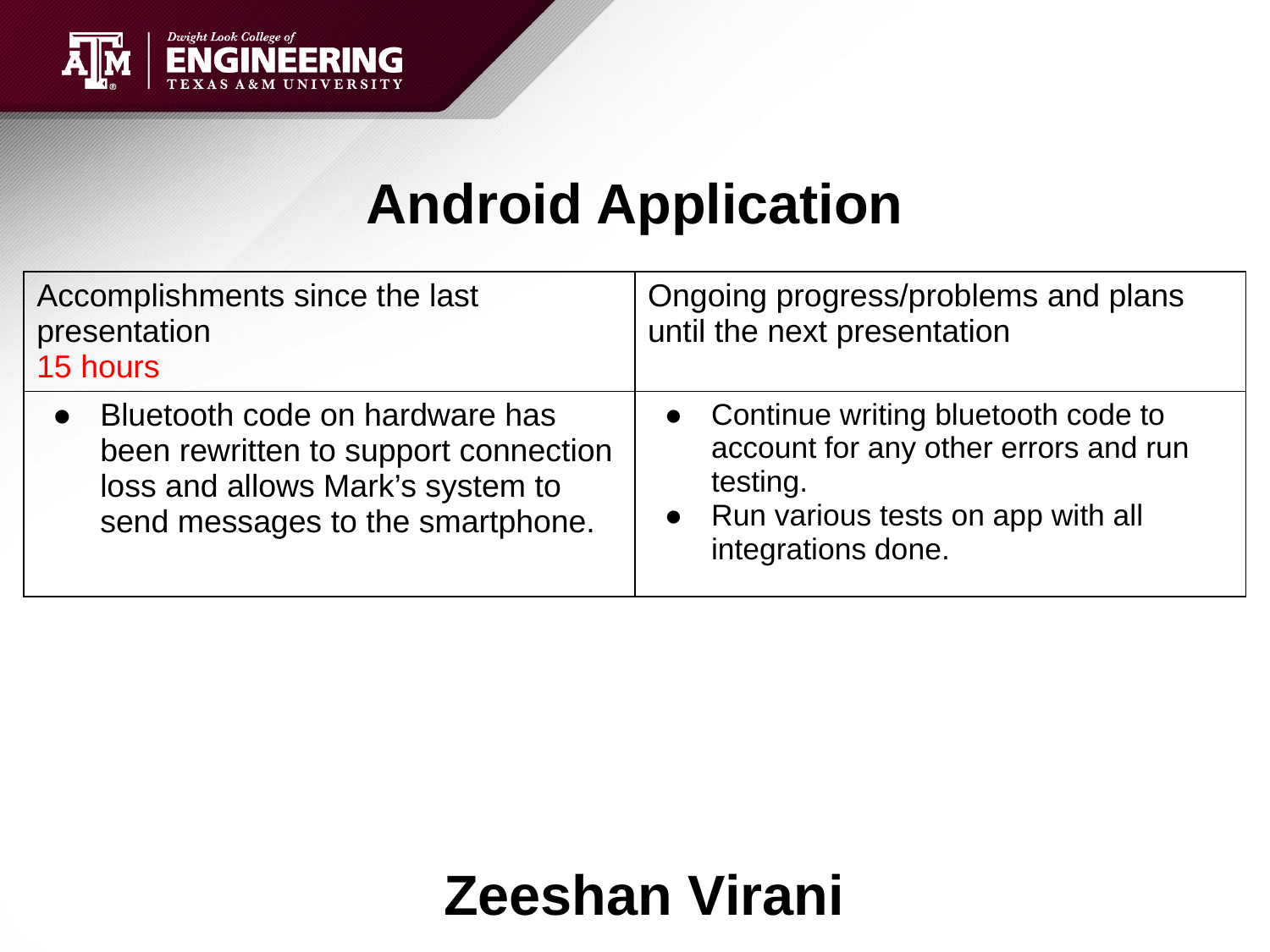

# Android Application
| Accomplishments since the last presentation 15 hours | Ongoing progress/problems and plans until the next presentation |
| --- | --- |
| Bluetooth code on hardware has been rewritten to support connection loss and allows Mark’s system to send messages to the smartphone. | Continue writing bluetooth code to account for any other errors and run testing. Run various tests on app with all integrations done. |
Zeeshan Virani